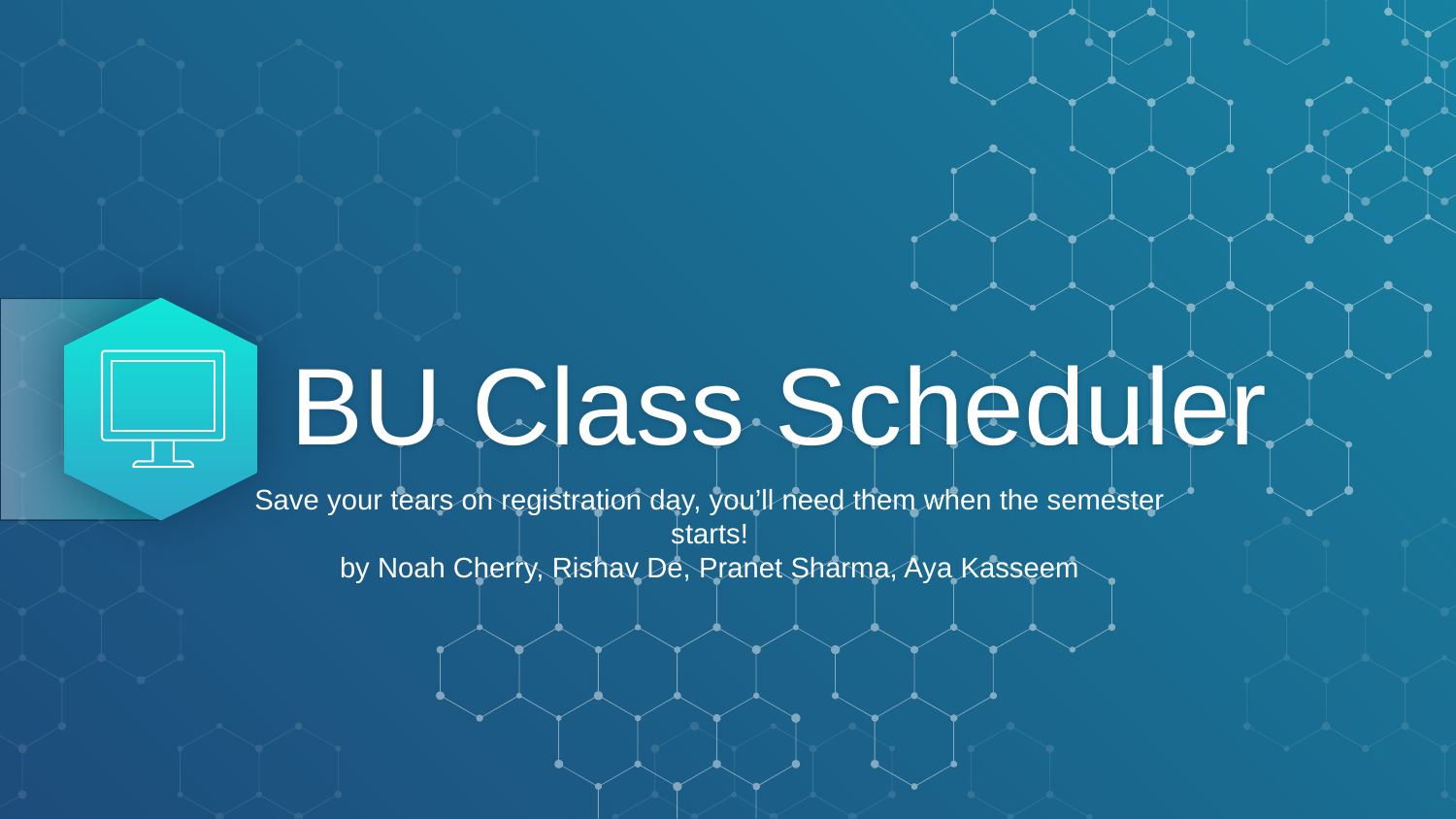

# BU Class Scheduler

Save your tears on registration day, you’ll need them when the semester starts!
by Noah Cherry, Rishav De, Pranet Sharma, Aya Kasseem